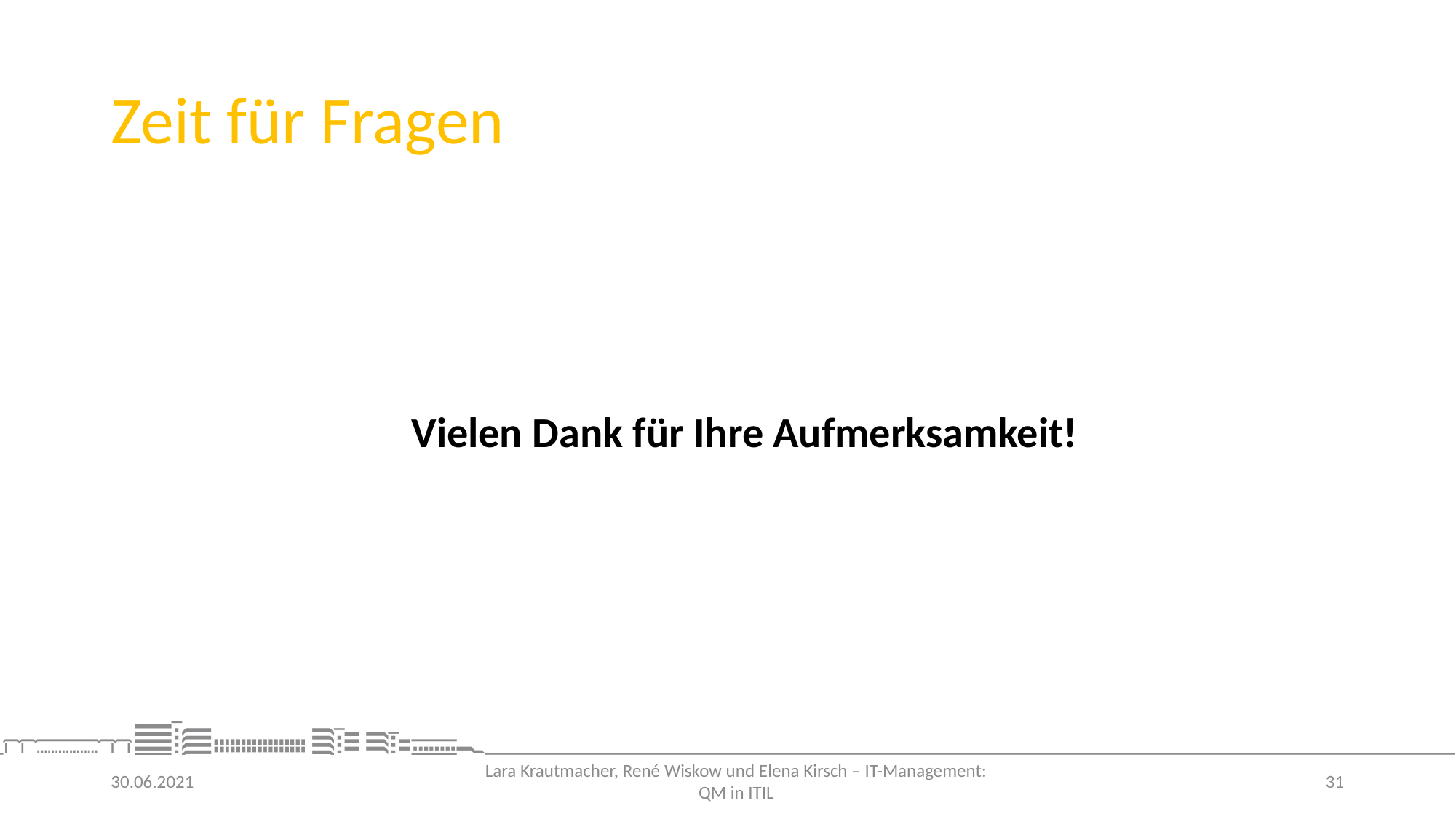

# Zeit für Fragen

Vielen Dank für Ihre Aufmerksamkeit!

30.06.2021
31